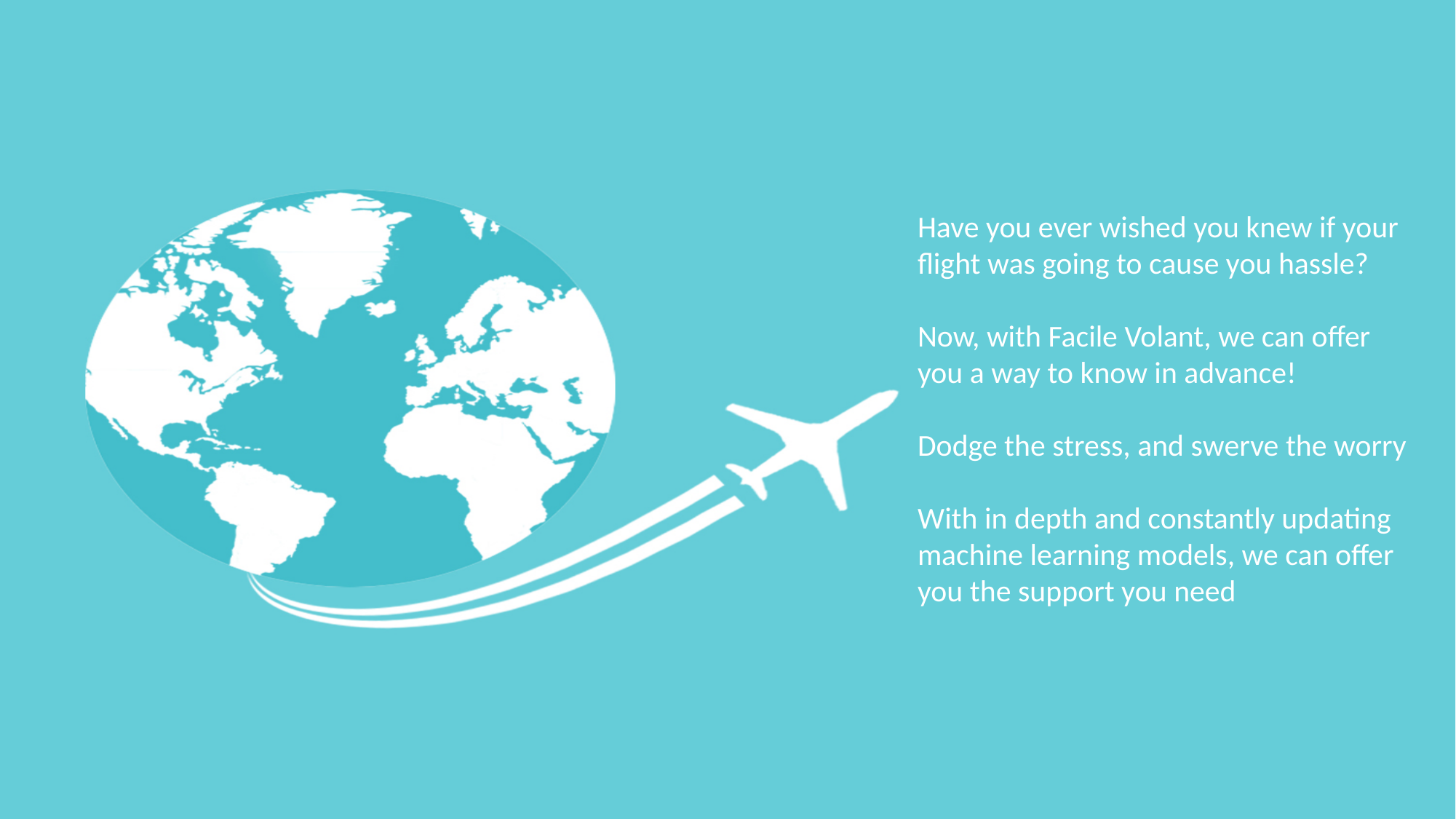

Have you ever wished you knew if your flight was going to cause you hassle?

Now, with Facile Volant, we can offer you a way to know in advance!
Dodge the stress, and swerve the worry

With in depth and constantly updating machine learning models, we can offer you the support you need